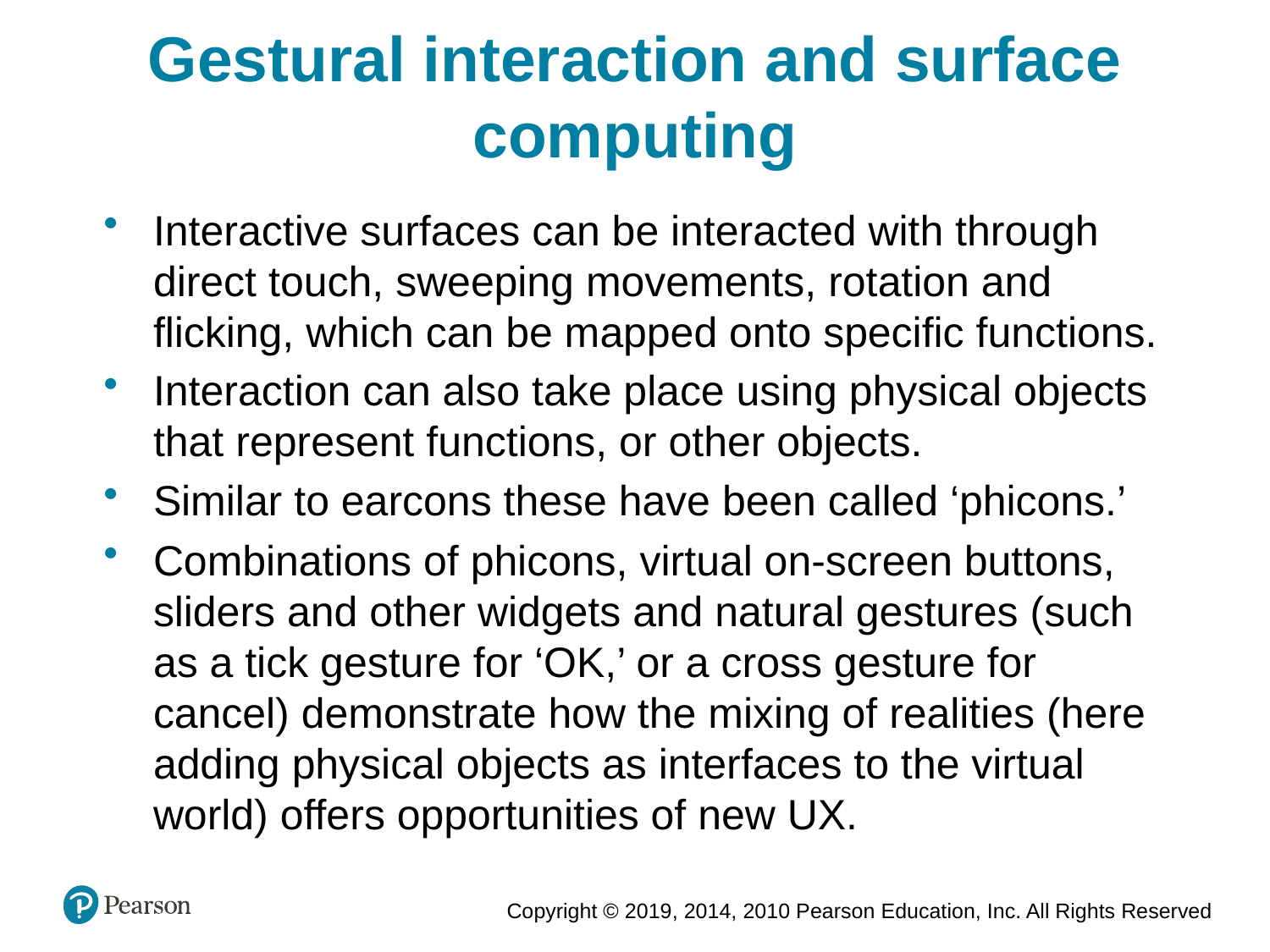

Gestural interaction and surface computing
Interactive surfaces can be interacted with through direct touch, sweeping movements, rotation and flicking, which can be mapped onto specific functions.
Interaction can also take place using physical objects that represent functions, or other objects.
Similar to earcons these have been called ‘phicons.’
Combinations of phicons, virtual on-screen buttons, sliders and other widgets and natural gestures (such as a tick gesture for ‘OK,’ or a cross gesture for cancel) demonstrate how the mixing of realities (here adding physical objects as interfaces to the virtual world) offers opportunities of new UX.